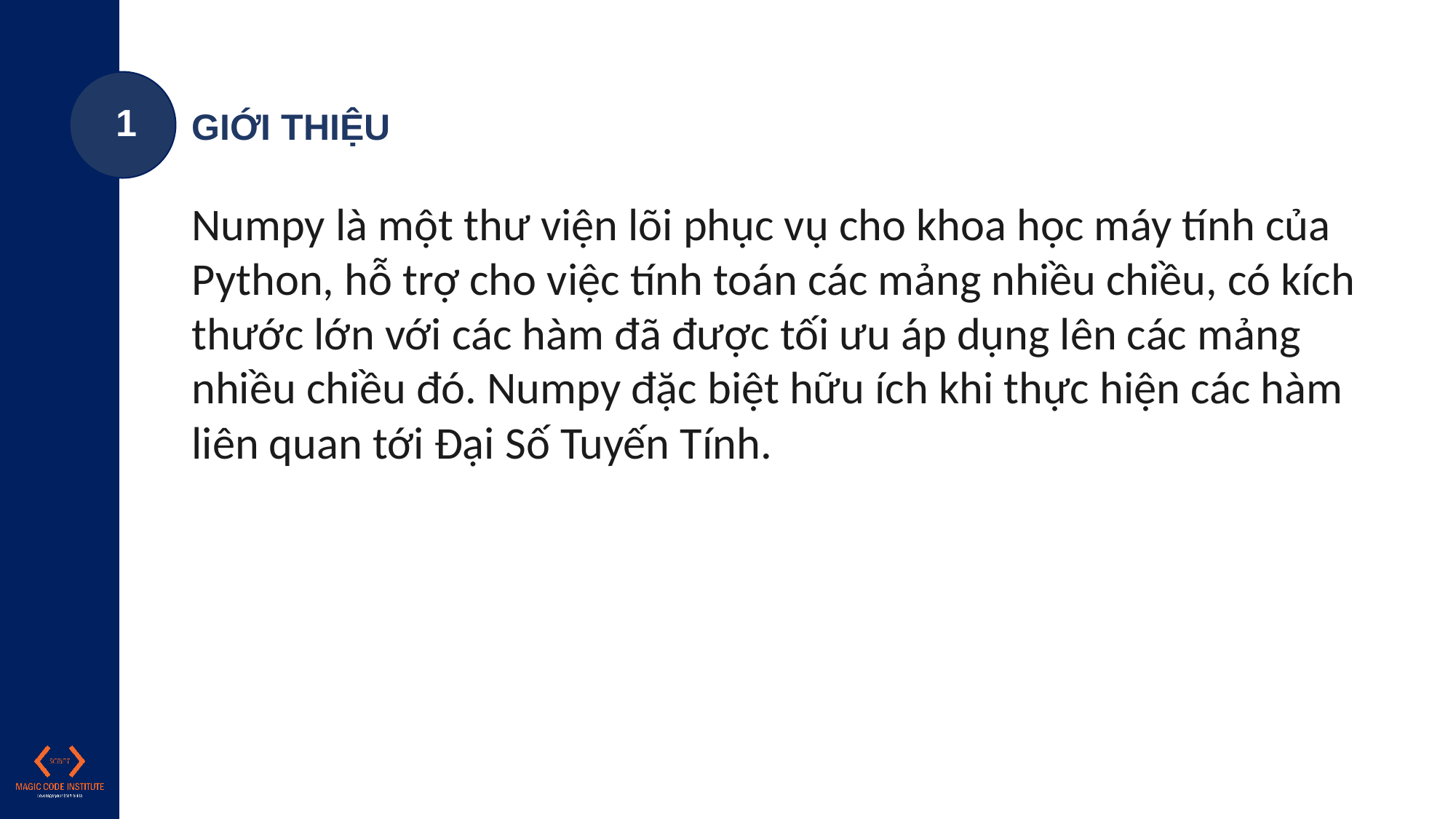

1

GIỚI THIỆU
Numpy là một thư viện lõi phục vụ cho khoa học máy tính của Python, hỗ trợ cho việc tính toán các mảng nhiều chiều, có kích thước lớn với các hàm đã được tối ưu áp dụng lên các mảng nhiều chiều đó. Numpy đặc biệt hữu ích khi thực hiện các hàm liên quan tới Đại Số Tuyến Tính.